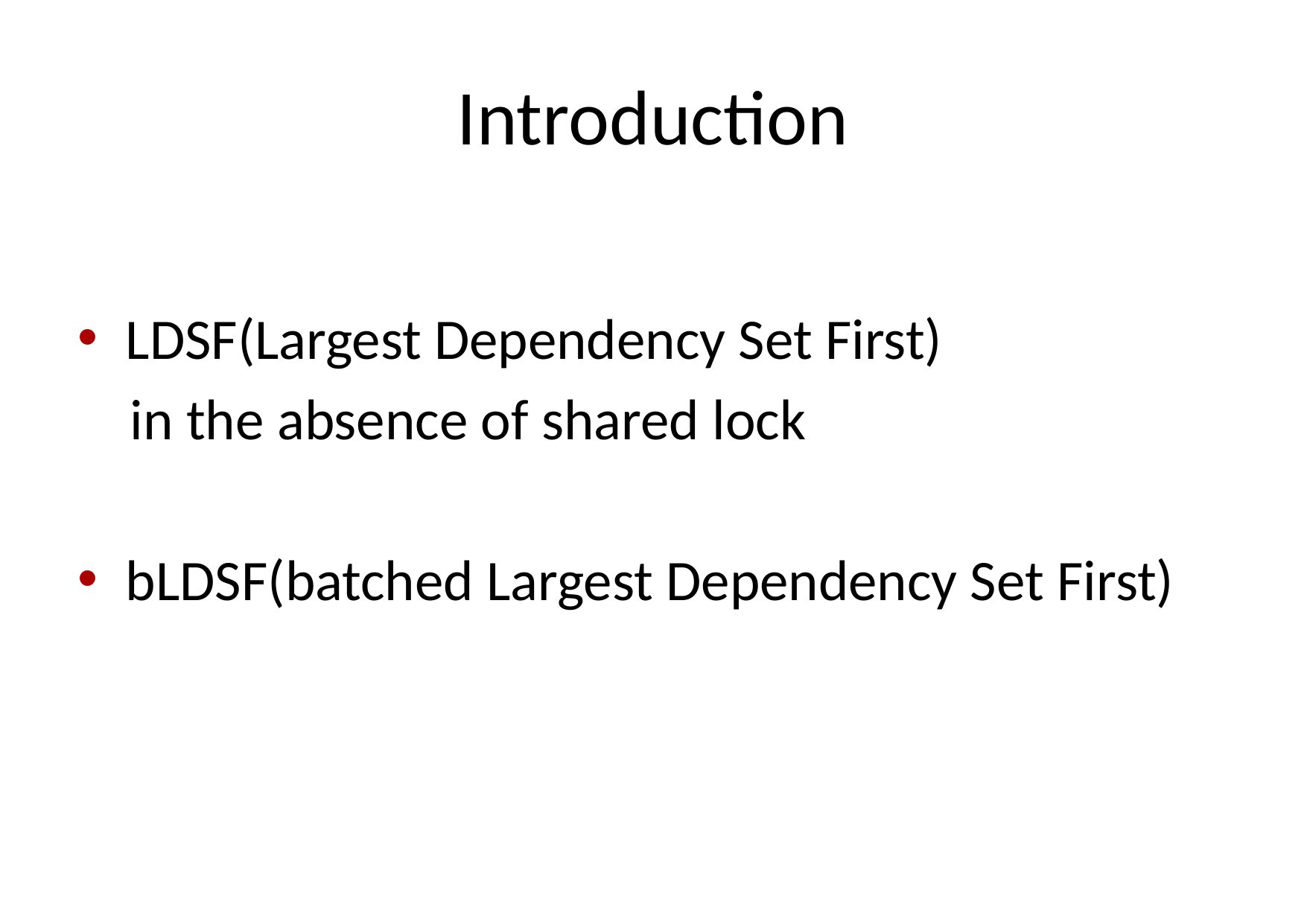

# Introduction

LDSF(Largest Dependency Set First)
    in the absence of shared lock

bLDSF(batched Largest Dependency Set First)